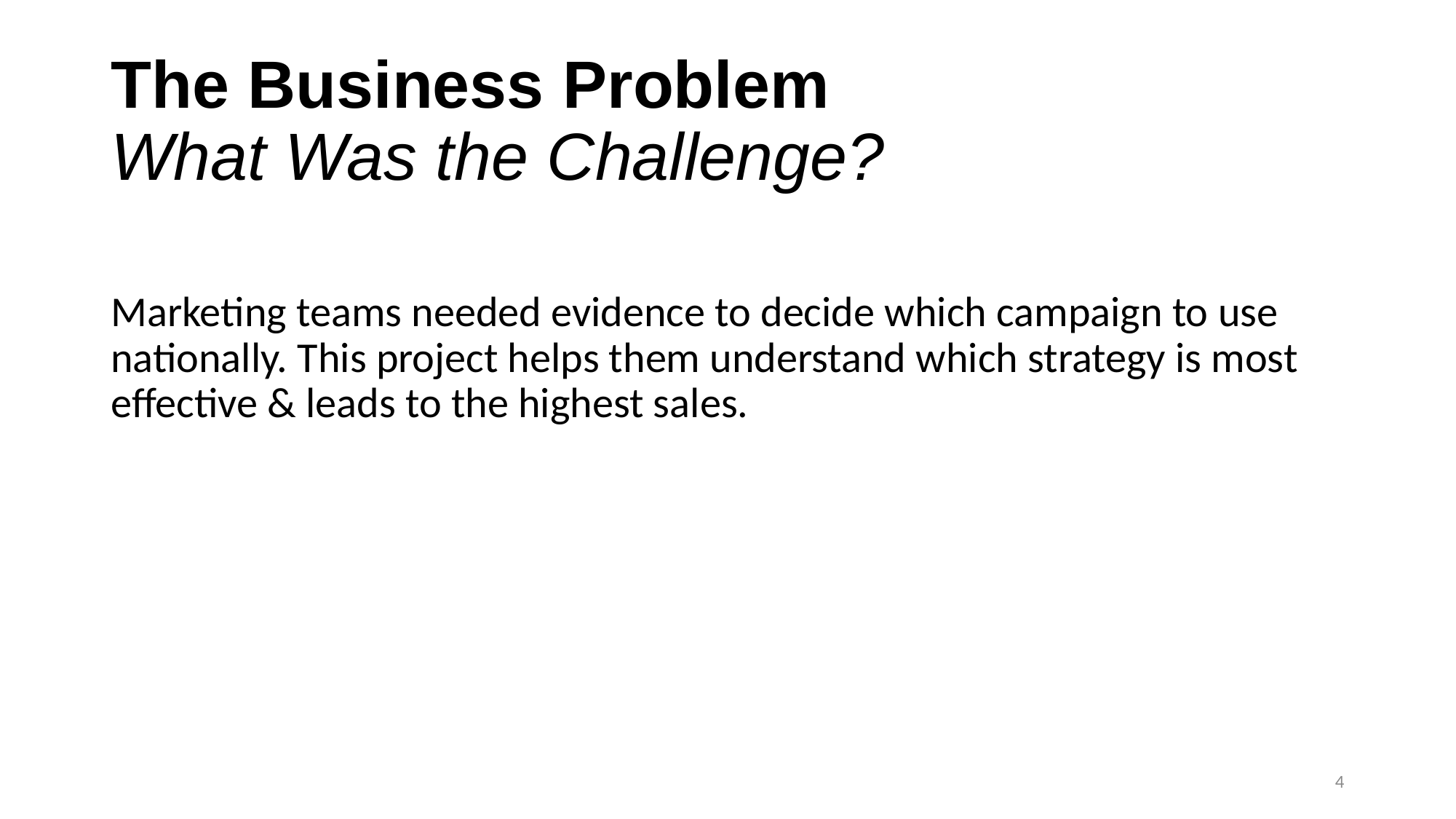

# The Business Problem What Was the Challenge?

Marketing teams needed evidence to decide which campaign to use nationally. This project helps them understand which strategy is most effective & leads to the highest sales.

4